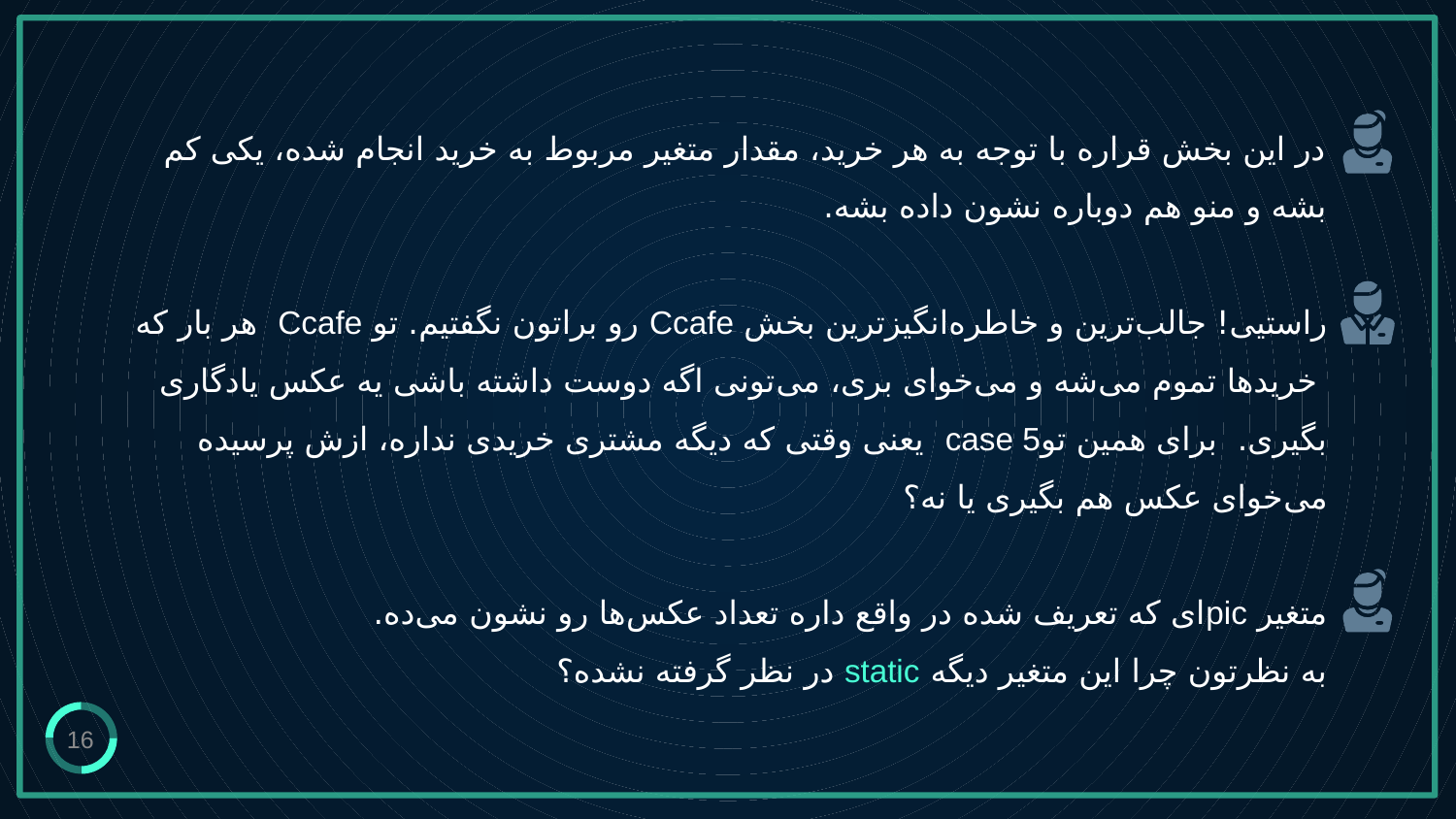

# در این بخش قراره با توجه به هر خرید، مقدار متغیر مربوط به خرید انجام شده، یکی کم بشه و منو هم دوباره نشون داده بشه. راستیی! جالب‌ترین و خاطره‌انگیزترین بخش Ccafe رو براتون نگفتیم. تو Ccafe  هر بار که  خریدها تموم می‌شه و می‌خوای بری، می‌تونی اگه دوست داشته باشی یه عکس یادگاری بگیری.  برای همین توcase 5  یعنی وقتی که دیگه مشتری خریدی نداره، ازش پرسیده می‌خوای عکس هم بگیری یا نه؟ متغیر picای که تعریف شده در واقع داره تعداد عکس‌ها رو نشون می‌ده. به نظرتون چرا این متغیر دیگه static‌ در نظر گرفته نشده؟‌

16